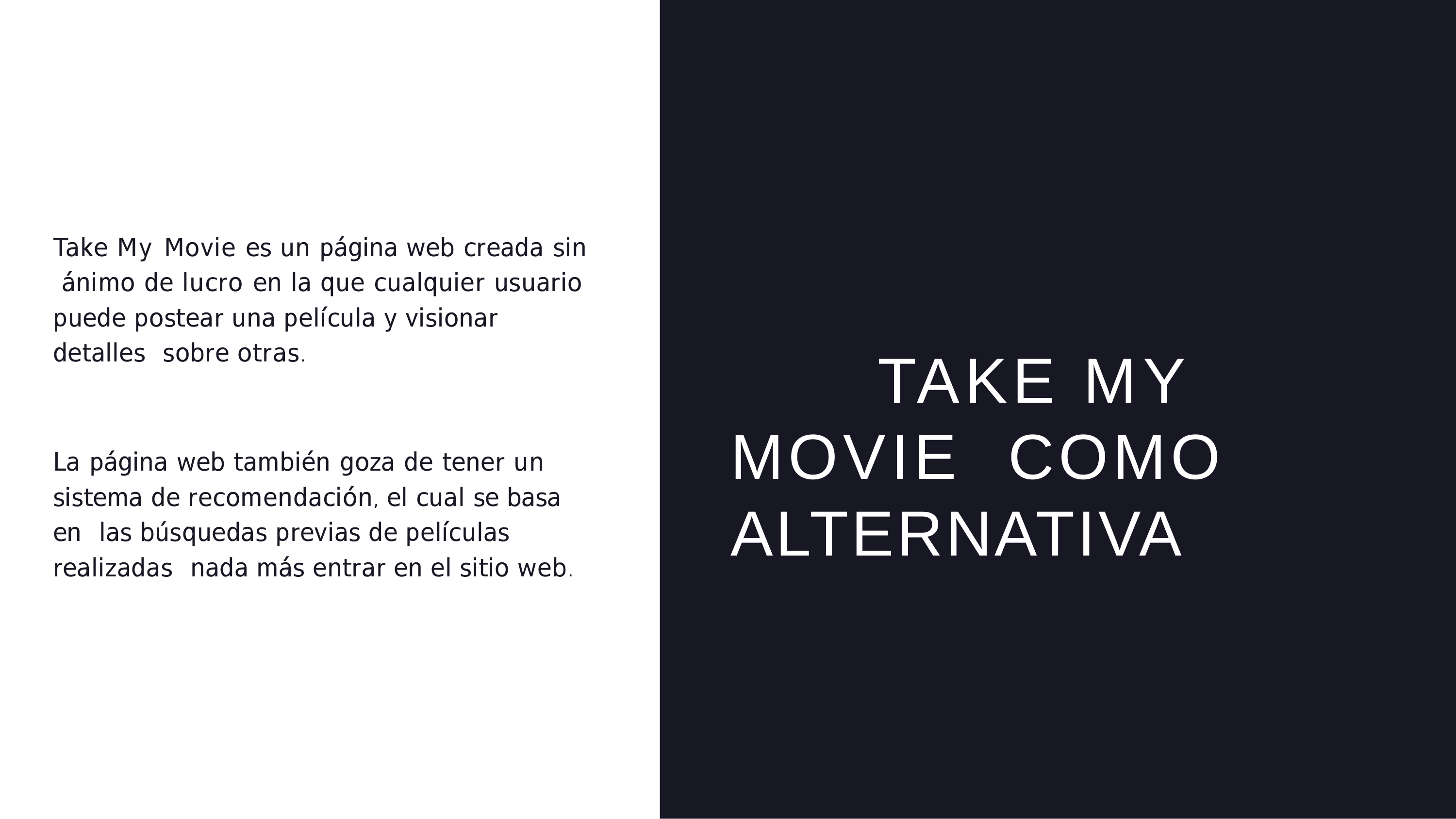

# Take My Movie es un página web creada sin  ánimo de lucro en la que cualquier usuario  puede postear una película y visionar detalles  sobre otras.
TAKE MY MOVIE  COMO ALTERNATIVA
La página web también goza de tener un  sistema de recomendación, el cual se basa en  las búsquedas previas de películas realizadas  nada más entrar en el sitio web.